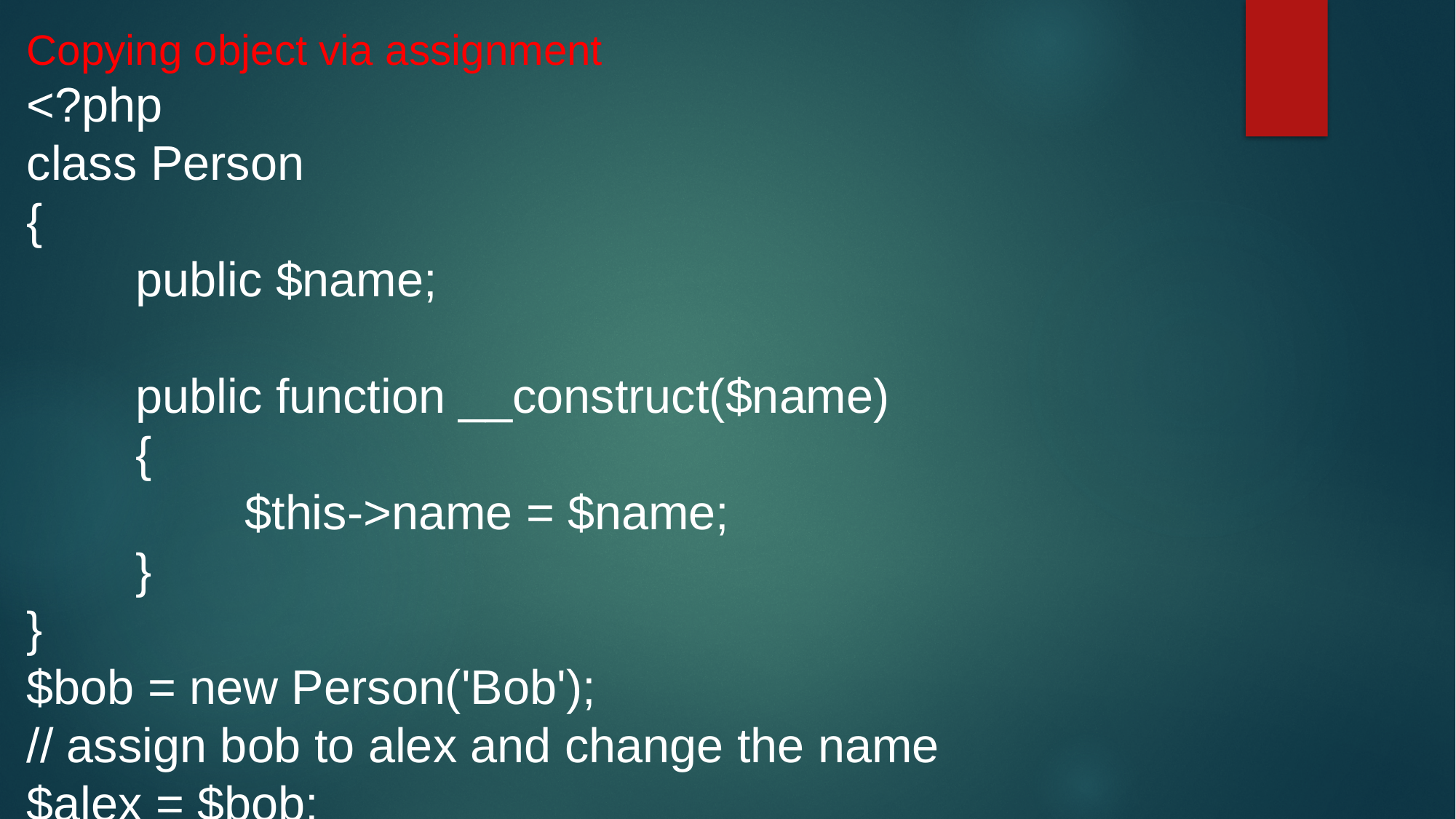

Copying object via assignment
<?php
class Person
{
	public $name;

	public function __construct($name)
	{
		$this->name = $name;
	}
}
$bob = new Person('Bob');
// assign bob to alex and change the name
$alex = $bob;